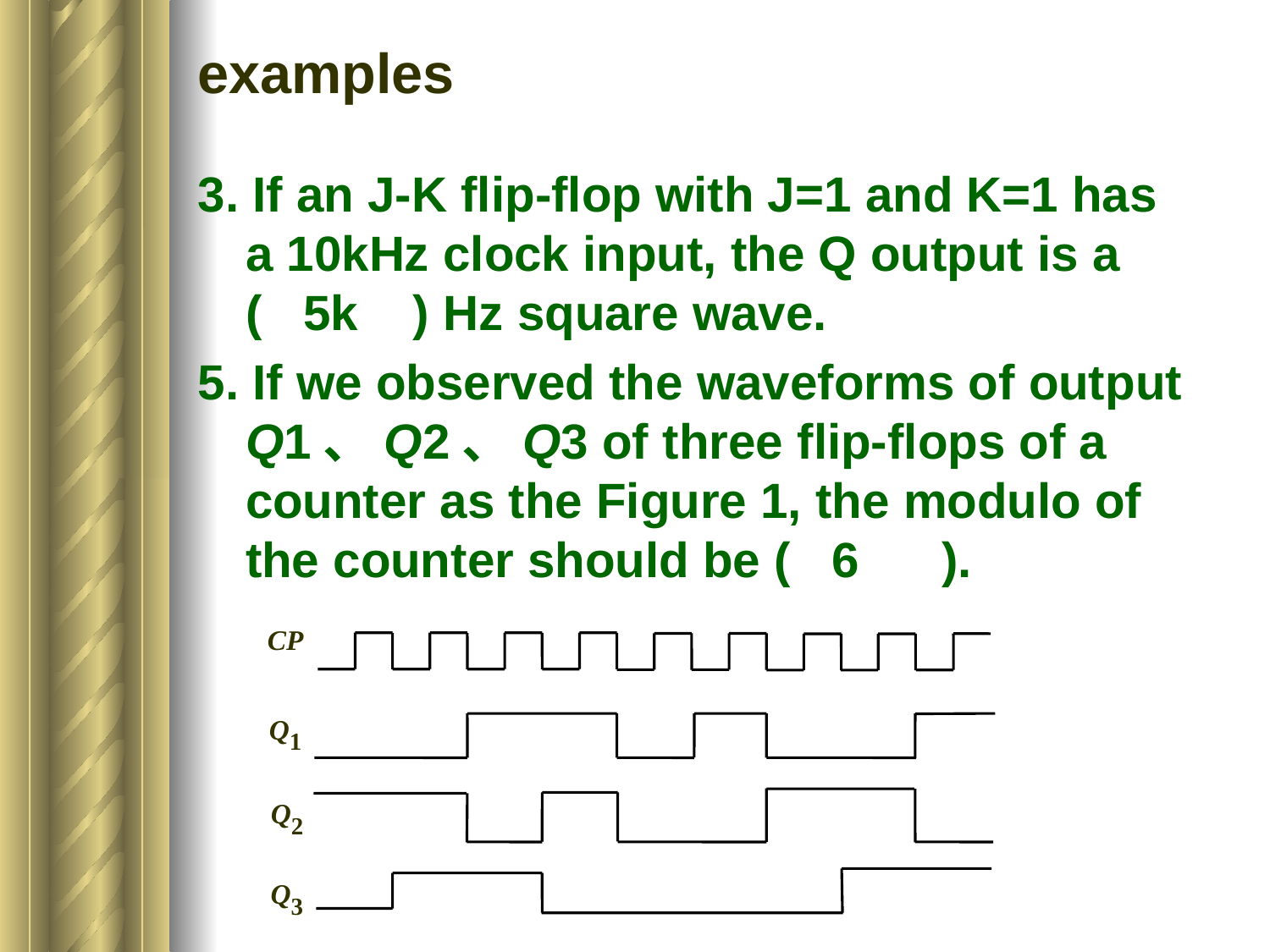

# examples
3. If an J-K flip-flop with J=1 and K=1 has a 10kHz clock input, the Q output is a (   5k    ) Hz square wave.
5. If we observed the waveforms of output Q1、Q2、Q3 of three flip-flops of a counter as the Figure 1, the modulo of the counter should be (   6      ).
CP

Q1

Q2

Q3